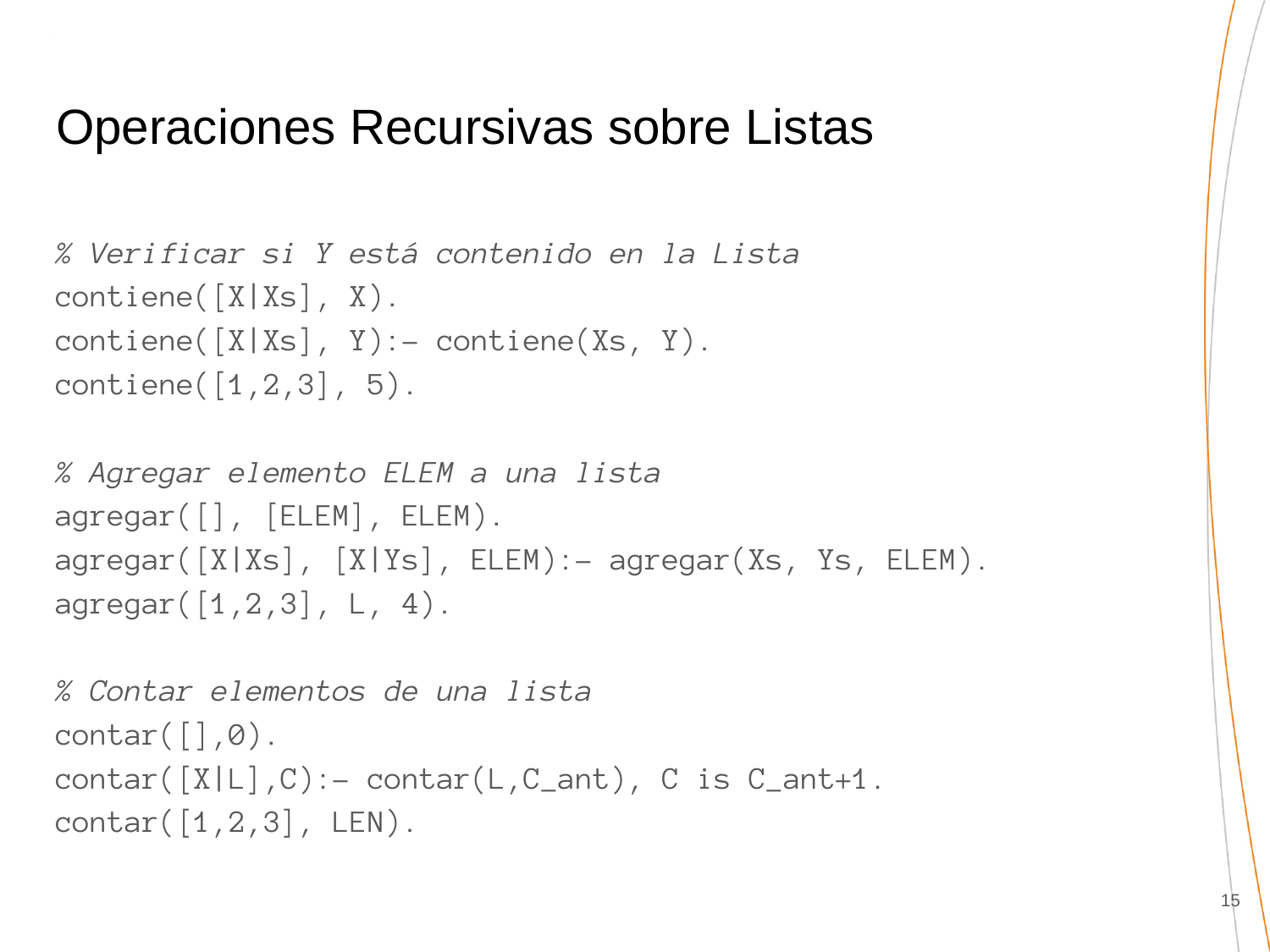

# Operaciones Recursivas sobre Listas
% Verificar si Y está contenido en la Lista
contiene([X|Xs], X).
contiene([X|Xs], Y):- contiene(Xs, Y).
contiene([1,2,3], 5).
% Agregar elemento ELEM a una lista
agregar([], [ELEM], ELEM).
agregar([X|Xs], [X|Ys], ELEM):- agregar(Xs, Ys, ELEM).
agregar([1,2,3], L, 4).
% Contar elementos de una lista
contar([],0).
contar([X|L],C):- contar(L,C_ant), C is C_ant+1.
contar([1,2,3], LEN).
15